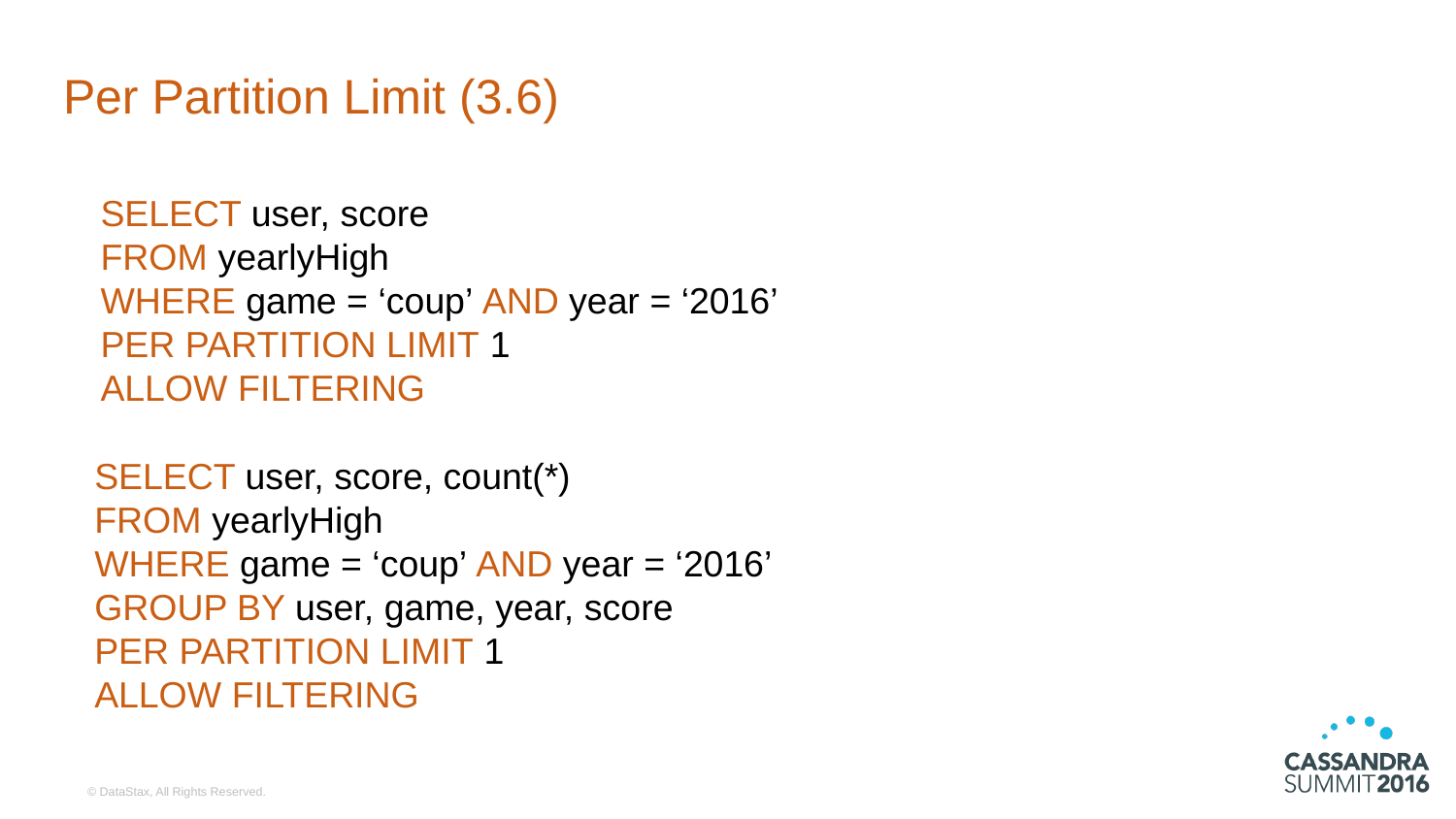

# Per Partition Limit (3.6)
SELECT user, score
FROM yearlyHigh
WHERE game = ‘coup’ AND year = ‘2016’
PER PARTITION LIMIT 1
ALLOW FILTERING
SELECT user, score, count(*)
FROM yearlyHigh
WHERE game = ‘coup’ AND year = ‘2016’
GROUP BY user, game, year, score
PER PARTITION LIMIT 1
ALLOW FILTERING
© DataStax, All Rights Reserved.